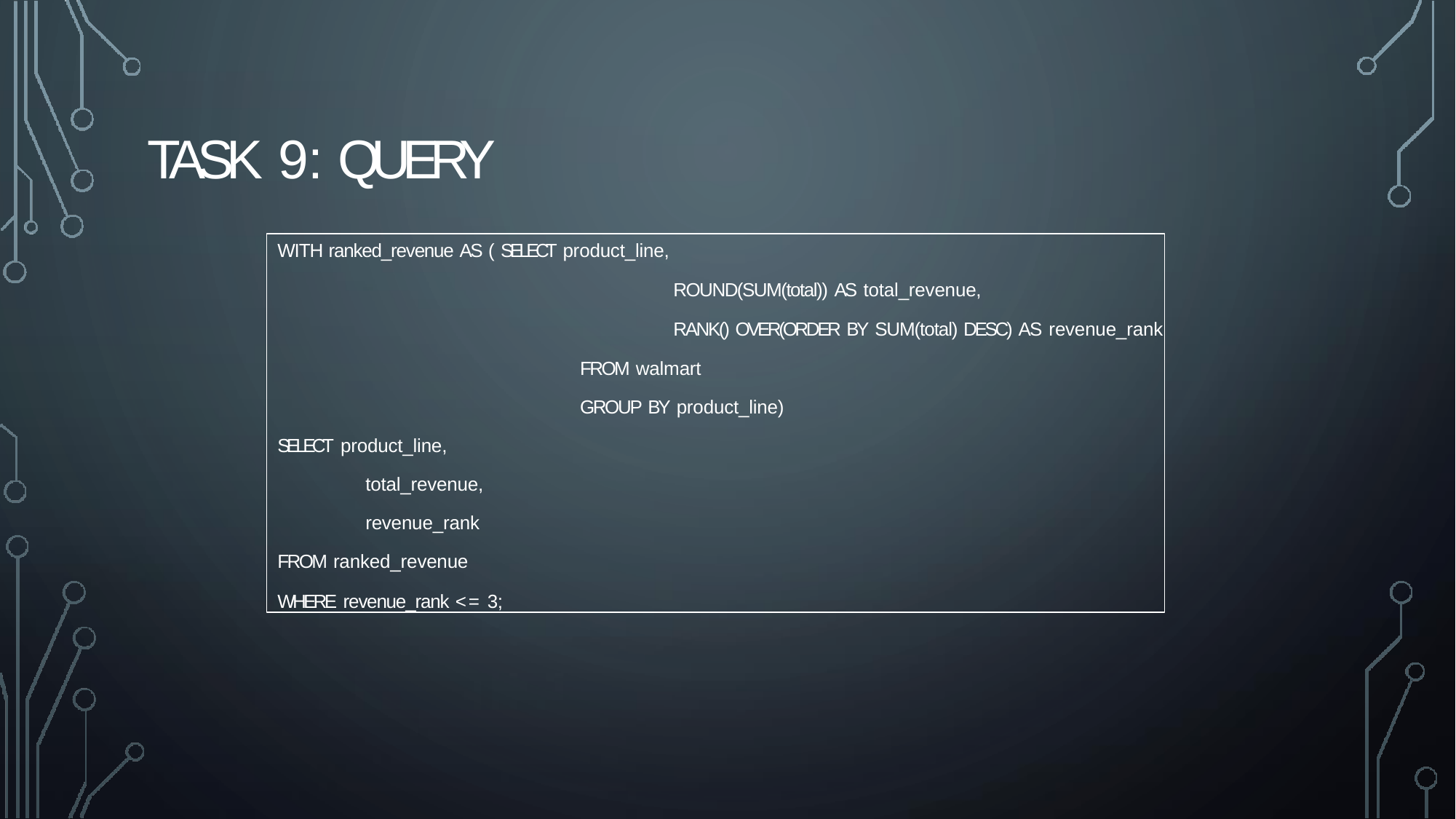

# TASK 9: QUERY
WITH ranked_revenue AS ( SELECT product_line,
ROUND(SUM(total)) AS total_revenue,
RANK() OVER(ORDER BY SUM(total) DESC) AS revenue_rank
FROM walmart
GROUP BY product_line)
SELECT product_line,
total_revenue,
revenue_rank
FROM ranked_revenue
WHERE revenue_rank <= 3;